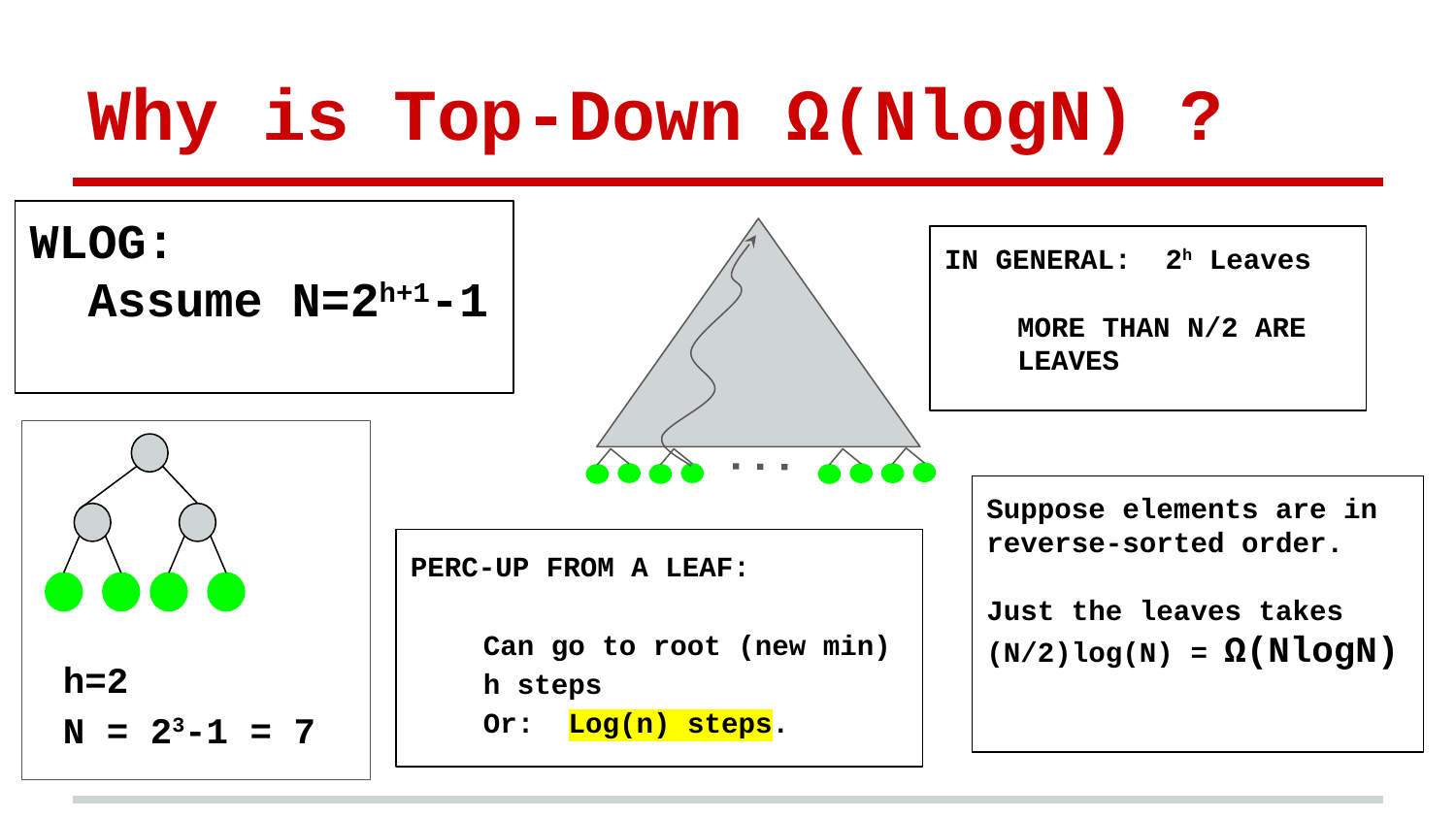

# Why is Top-Down Ω(NlogN) ?
WLOG:
  Assume N=2h+1-1

IN GENERAL:  2h Leaves

MORE THAN N/2 ARE LEAVES

Suppose elements are in reverse-sorted order.

Just the leaves takes
(N/2)log(N) = Ω(NlogN)

PERC-UP FROM A LEAF:

Can go to root (new min)
h steps
Or:  Log(n) steps.

h=2
N = 23-1 = 7